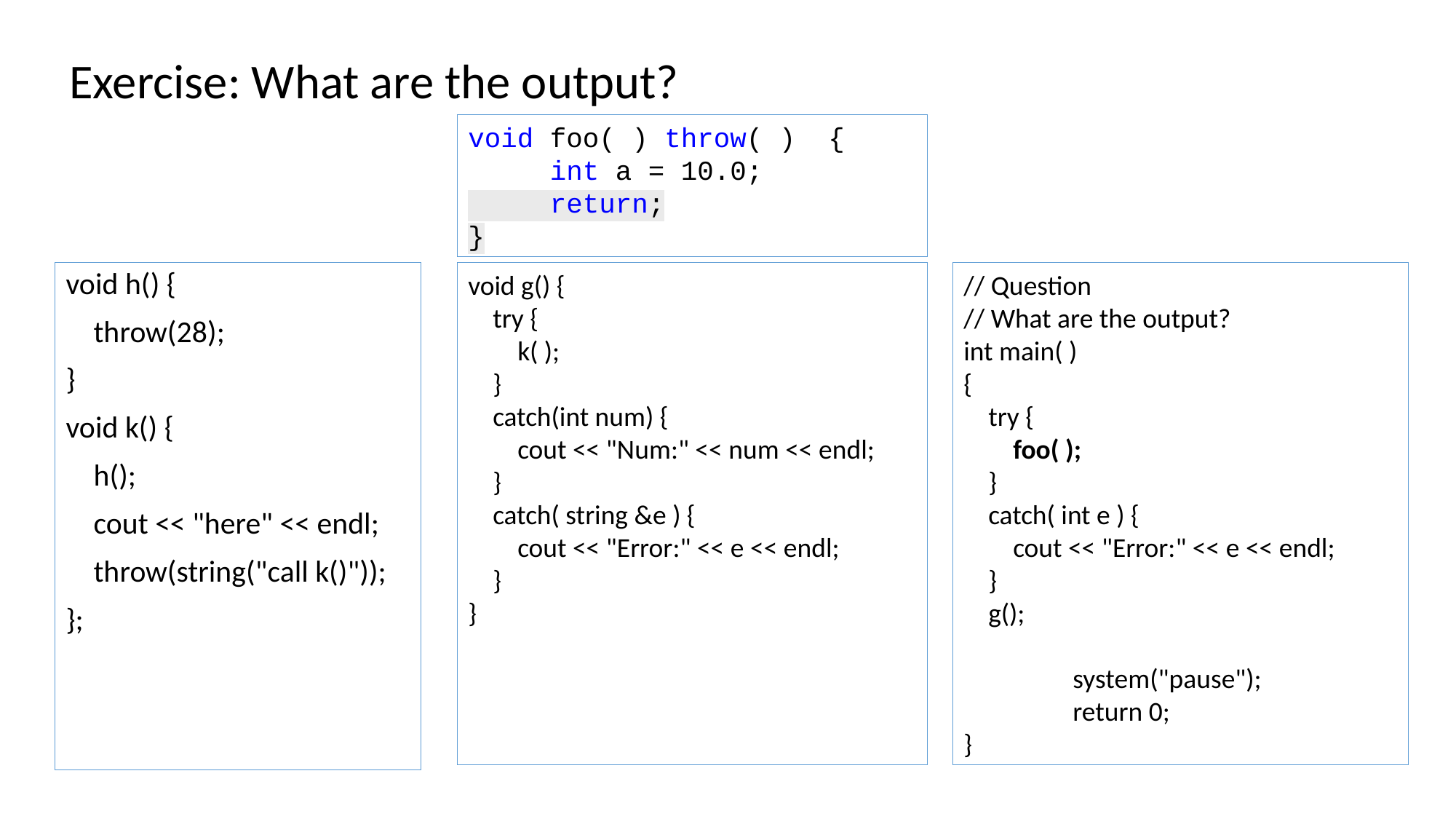

Exercise: What are the output?
void foo( ) throw( )  {
     int a = 10.0;
     return;
}
void h() {
    throw(28);
}
void k() {
    h();
    cout << "here" << endl;
    throw(string("call k()"));
};

void g() {
    try {
        k( );
    }
    catch(int num) {
        cout << "Num:" << num << endl;
    }
    catch( string &e ) {
        cout << "Error:" << e << endl;
    }
}

// Question
// What are the output?
int main( )
{
    try {
        foo( );
    }
    catch( int e ) {
        cout << "Error:" << e << endl;
    }
    g();

	system("pause");
	return 0;
}